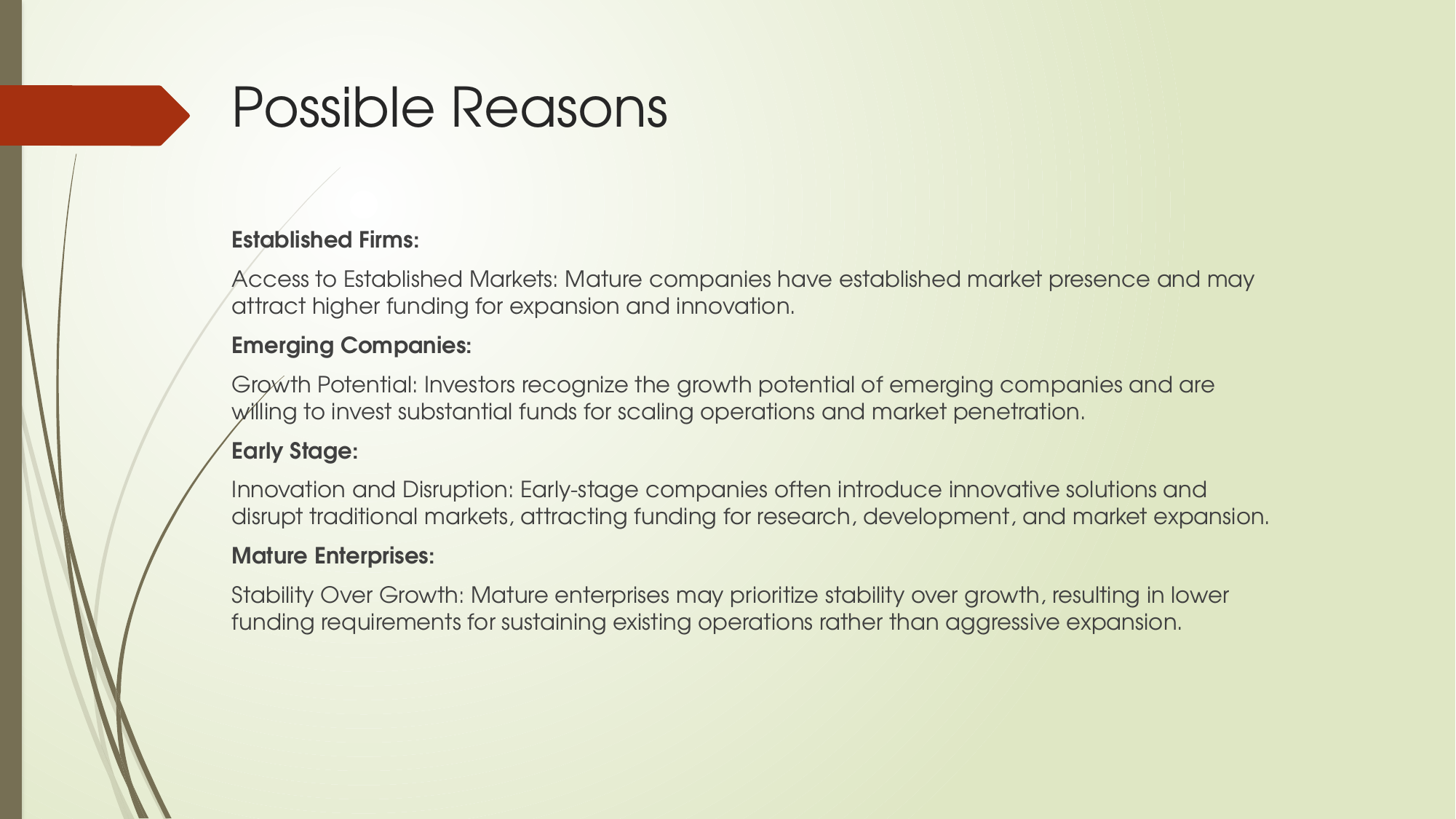

# Possible Reasons
Established Firms:
Access to Established Markets: Mature companies have established market presence and may attract higher funding for expansion and innovation.
Emerging Companies:
Growth Potential: Investors recognize the growth potential of emerging companies and are willing to invest substantial funds for scaling operations and market penetration.
Early Stage:
Innovation and Disruption: Early-stage companies often introduce innovative solutions and disrupt traditional markets, attracting funding for research, development, and market expansion.
Mature Enterprises:
Stability Over Growth: Mature enterprises may prioritize stability over growth, resulting in lower funding requirements for sustaining existing operations rather than aggressive expansion.